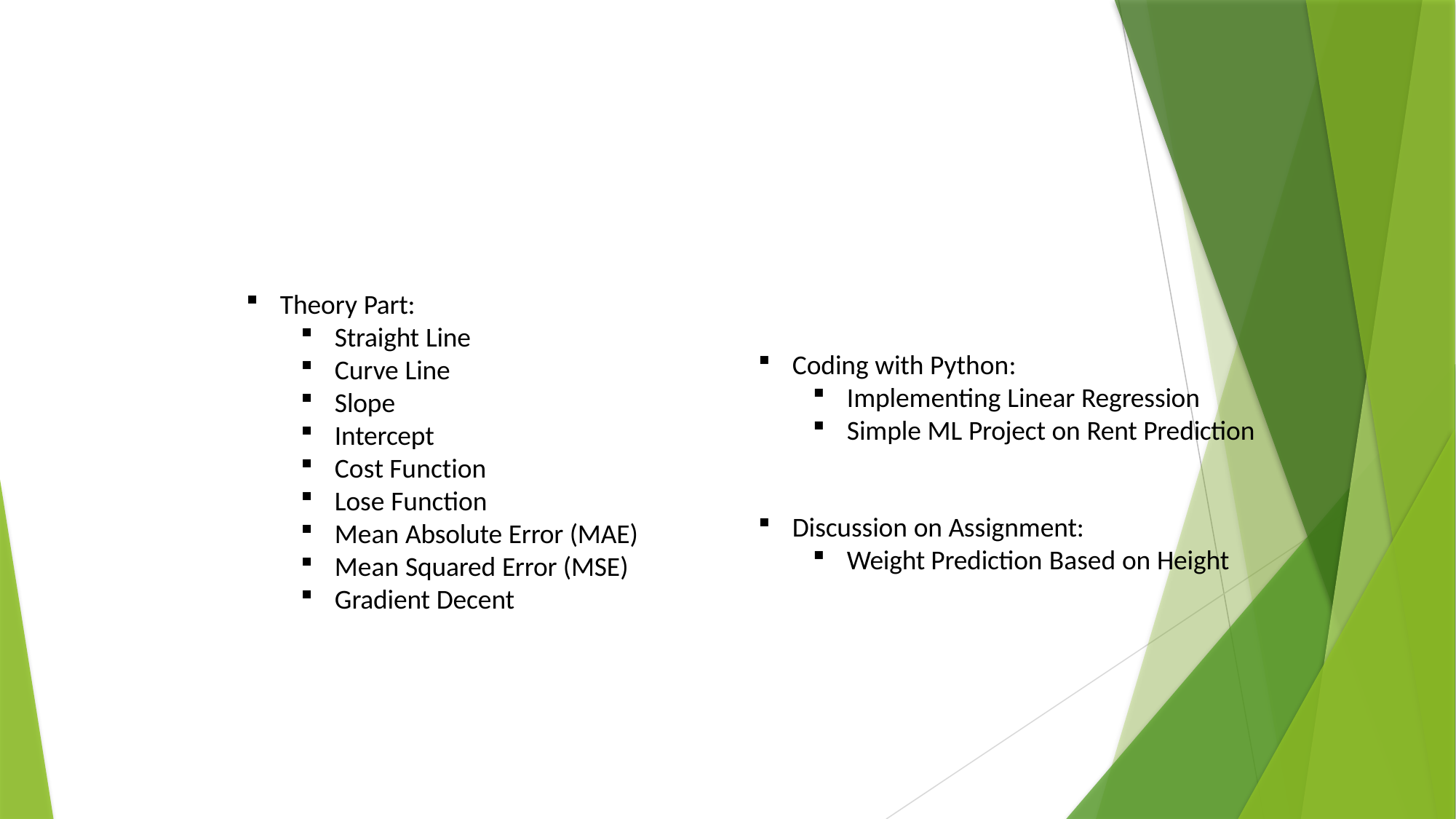

Theory Part:
Straight Line
Curve Line
Slope
Intercept
Cost Function
Lose Function
Mean Absolute Error (MAE)
Mean Squared Error (MSE)
Gradient Decent
Coding with Python:
Implementing Linear Regression
Simple ML Project on Rent Prediction

Discussion on Assignment:
Weight Prediction Based on Height